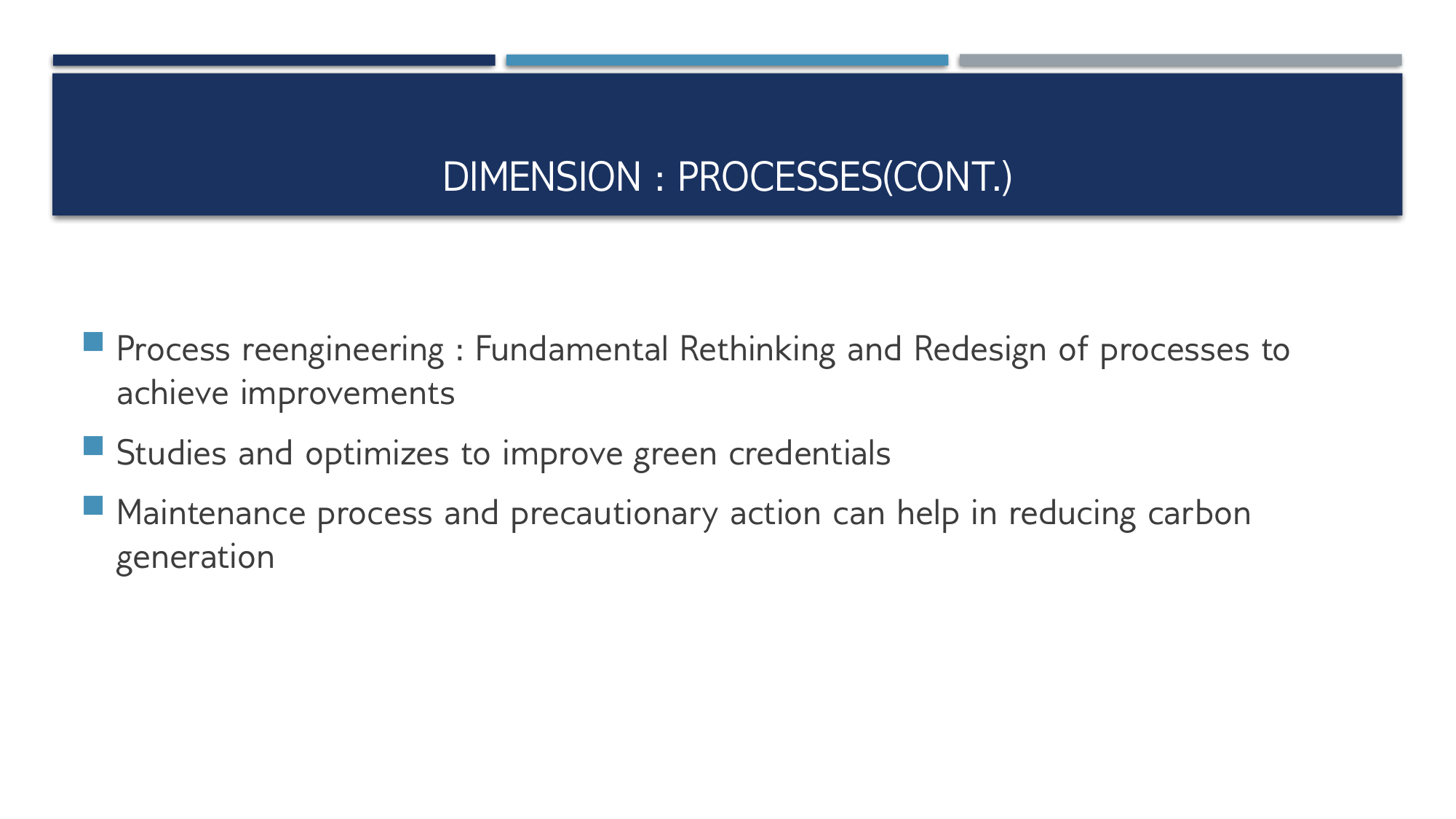

# Dimension : Processes(cont.)
Process reengineering : Fundamental Rethinking and Redesign of processes to achieve improvements
Studies and optimizes to improve green credentials
Maintenance process and precautionary action can help in reducing carbon generation